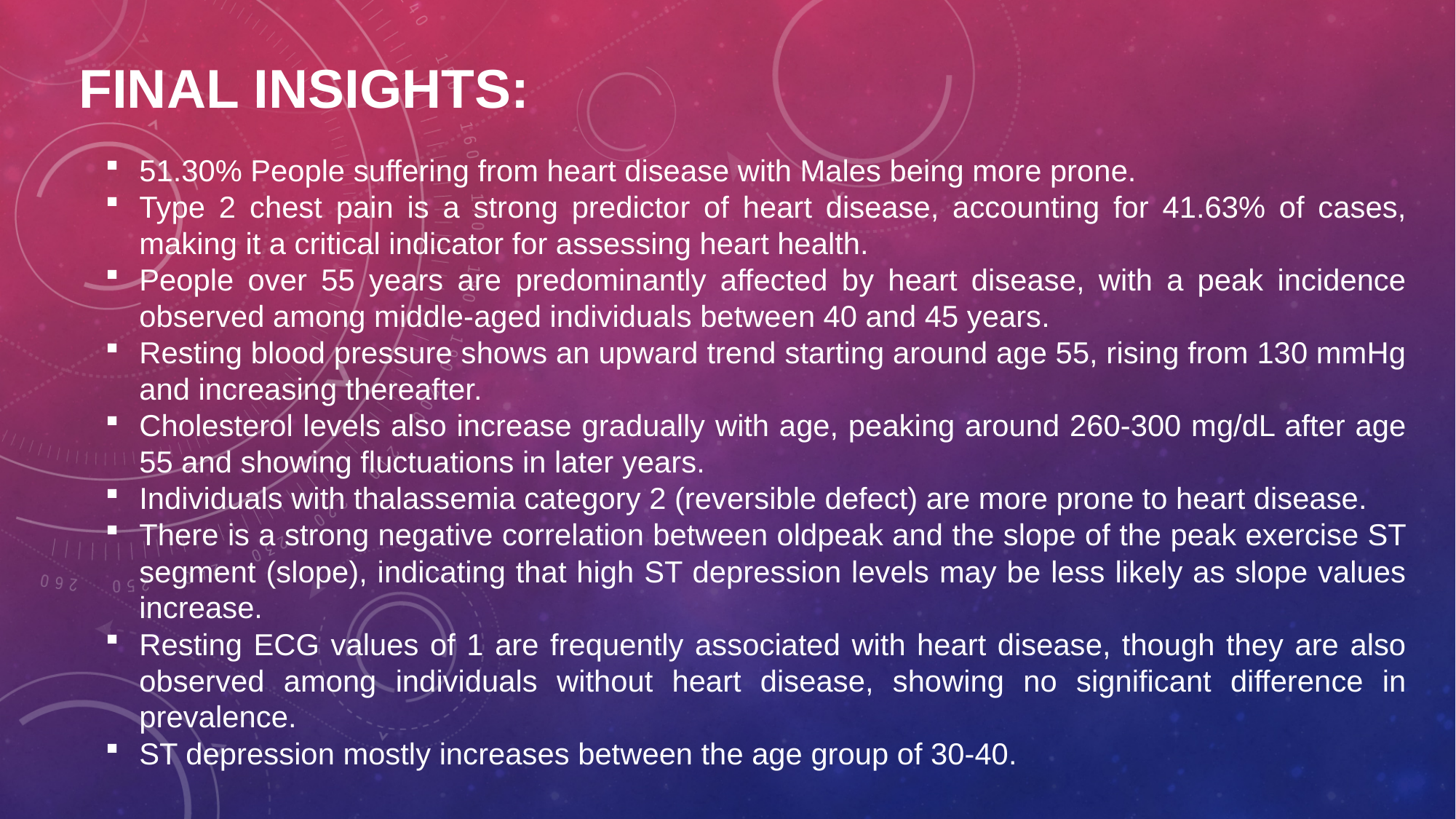

FINAL INSIGHTS:

51.30% People suffering from heart disease with Males being more prone.
Type 2 chest pain is a strong predictor of heart disease, accounting for 41.63% of cases, making it a critical indicator for assessing heart health.
People over 55 years are predominantly affected by heart disease, with a peak incidence observed among middle-aged individuals between 40 and 45 years.
Resting blood pressure shows an upward trend starting around age 55, rising from 130 mmHg and increasing thereafter.
Cholesterol levels also increase gradually with age, peaking around 260-300 mg/dL after age 55 and showing fluctuations in later years.
Individuals with thalassemia category 2 (reversible defect) are more prone to heart disease.
There is a strong negative correlation between oldpeak and the slope of the peak exercise ST segment (slope), indicating that high ST depression levels may be less likely as slope values increase.
Resting ECG values of 1 are frequently associated with heart disease, though they are also observed among individuals without heart disease, showing no significant difference in prevalence.
ST depression mostly increases between the age group of 30-40.